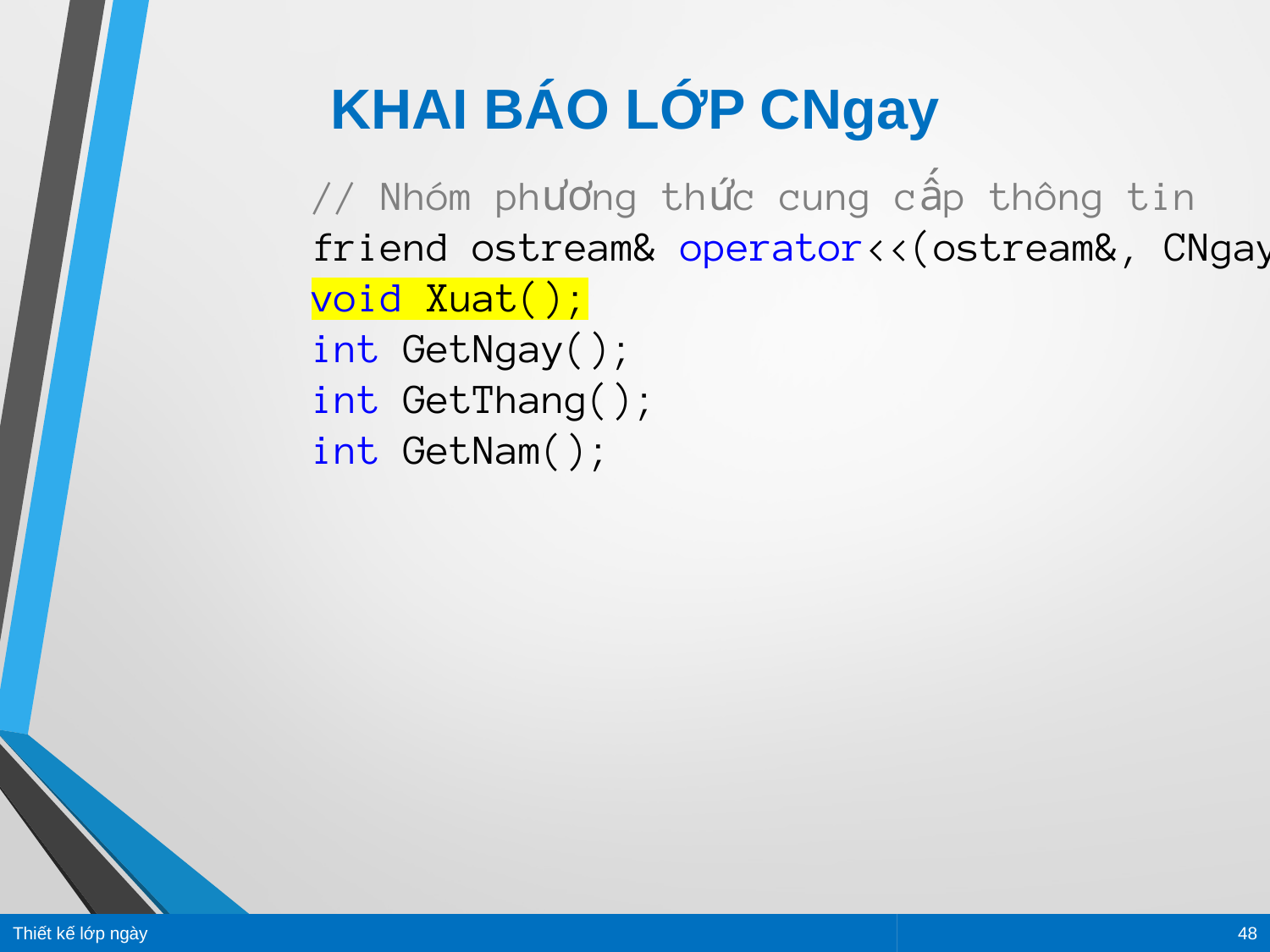

KHAI BÁO LỚP CNgay
		// Nhóm phương thức cung cấp thông tin
		friend ostream& operator<<(ostream&, CNgay&);
		void Xuat();
		int GetNgay();
		int GetThang();
		int GetNam();
Thiết kế lớp ngày
48